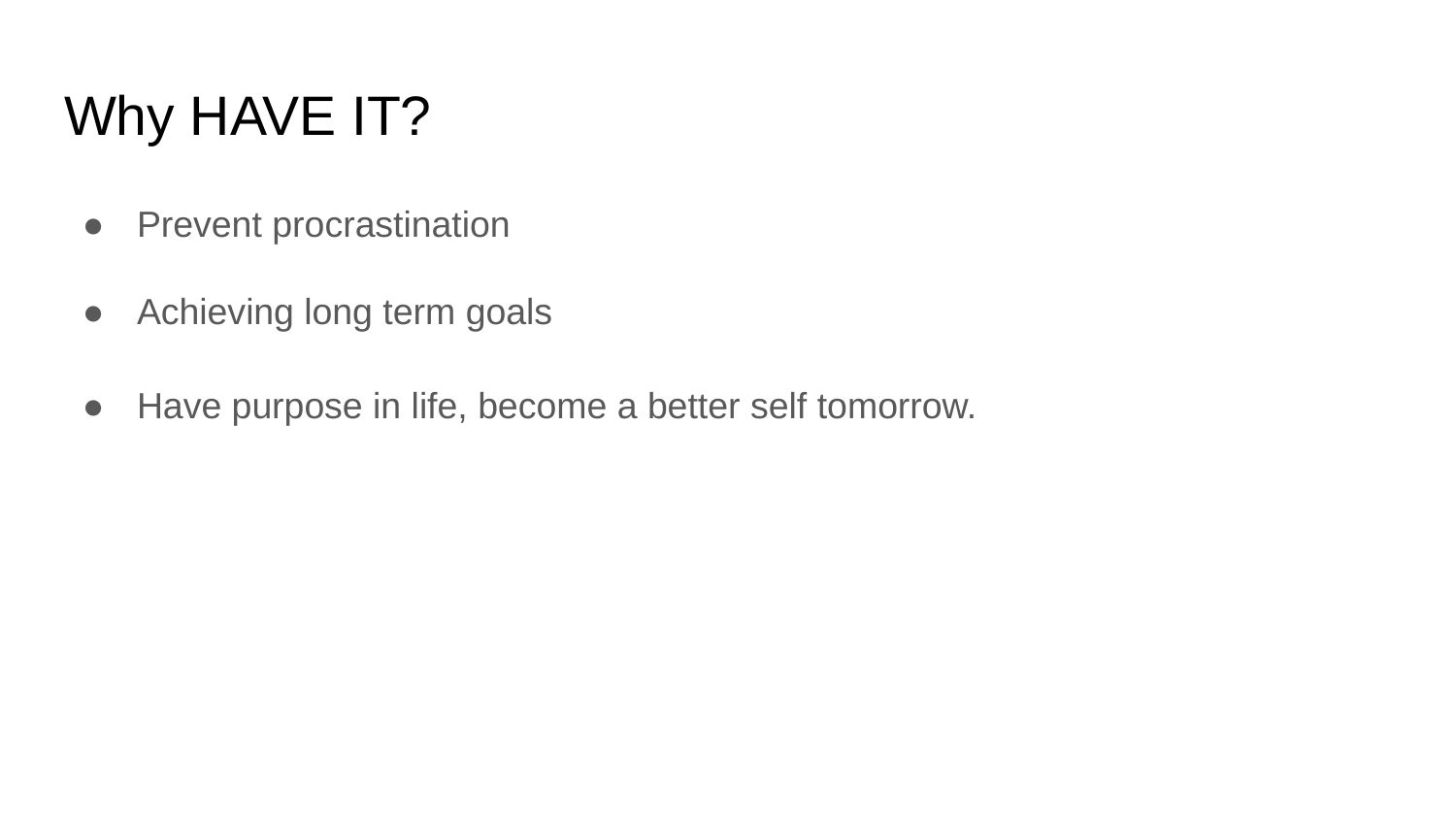

# Why HAVE IT?
Prevent procrastination
Achieving long term goals
Have purpose in life, become a better self tomorrow.